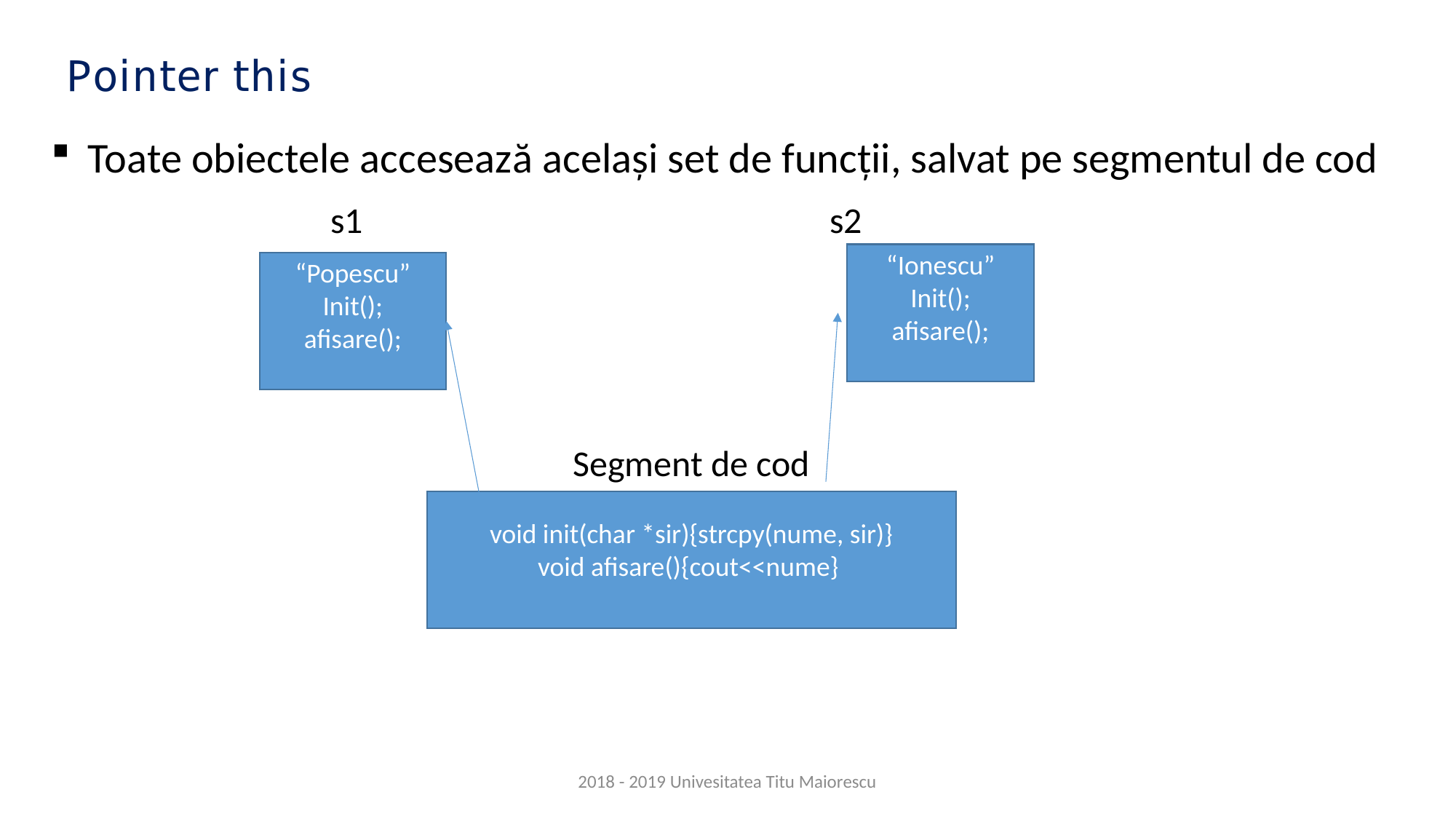

# Pointer this
 Toate obiectele accesează același set de funcții, salvat pe segmentul de cod
                             s1                                                         s2

“Ionescu”
Init();
afisare();

“Popescu”
Init();
afisare();

Segment de cod

void init(char *sir){strcpy(nume, sir)}
void afisare(){cout<<nume}

2018 - 2019 Univesitatea Titu Maiorescu